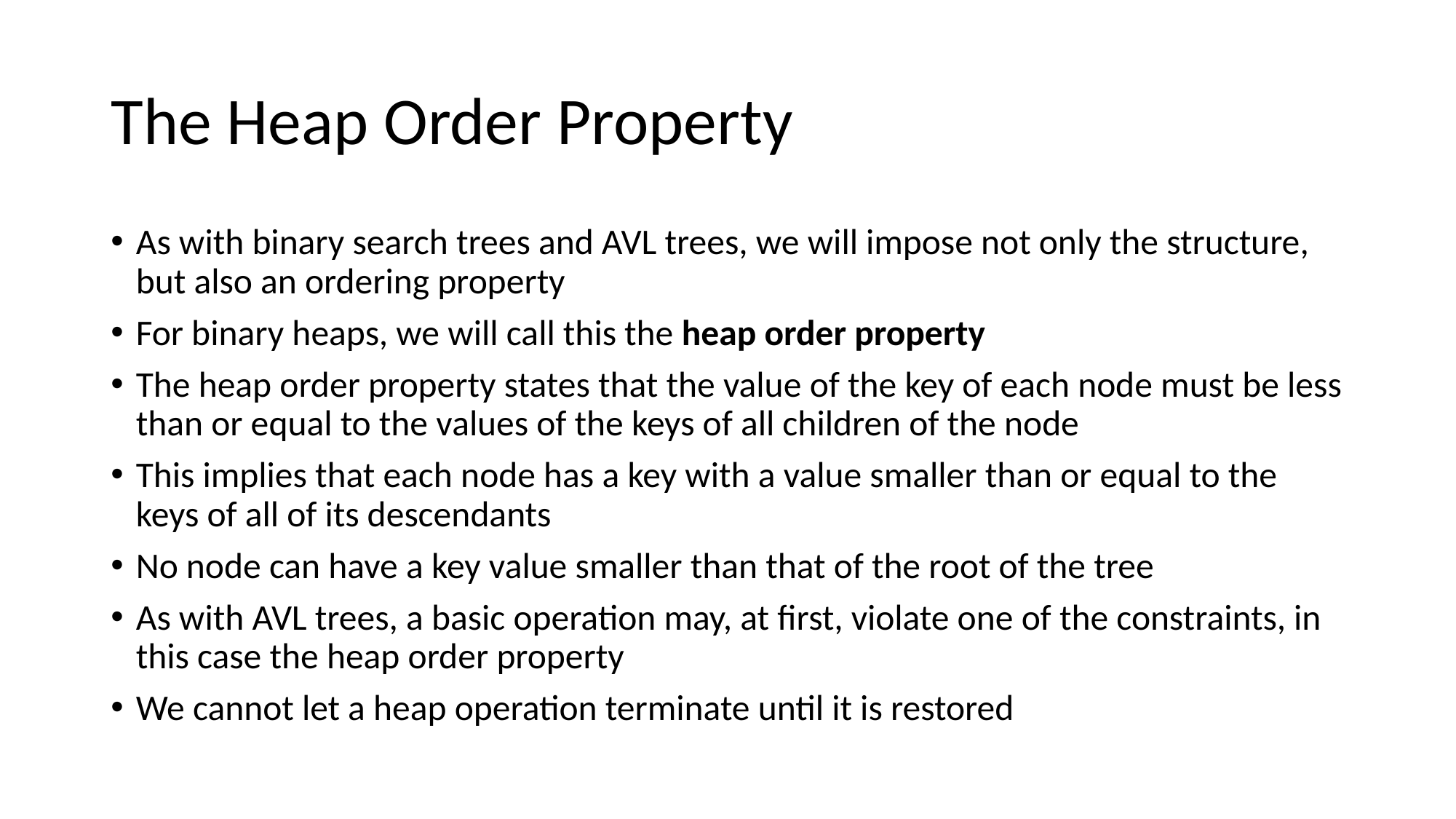

# The Heap Order Property
As with binary search trees and AVL trees, we will impose not only the structure, but also an ordering property
For binary heaps, we will call this the heap order property
The heap order property states that the value of the key of each node must be less than or equal to the values of the keys of all children of the node
This implies that each node has a key with a value smaller than or equal to the keys of all of its descendants
No node can have a key value smaller than that of the root of the tree
As with AVL trees, a basic operation may, at first, violate one of the constraints, in this case the heap order property
We cannot let a heap operation terminate until it is restored